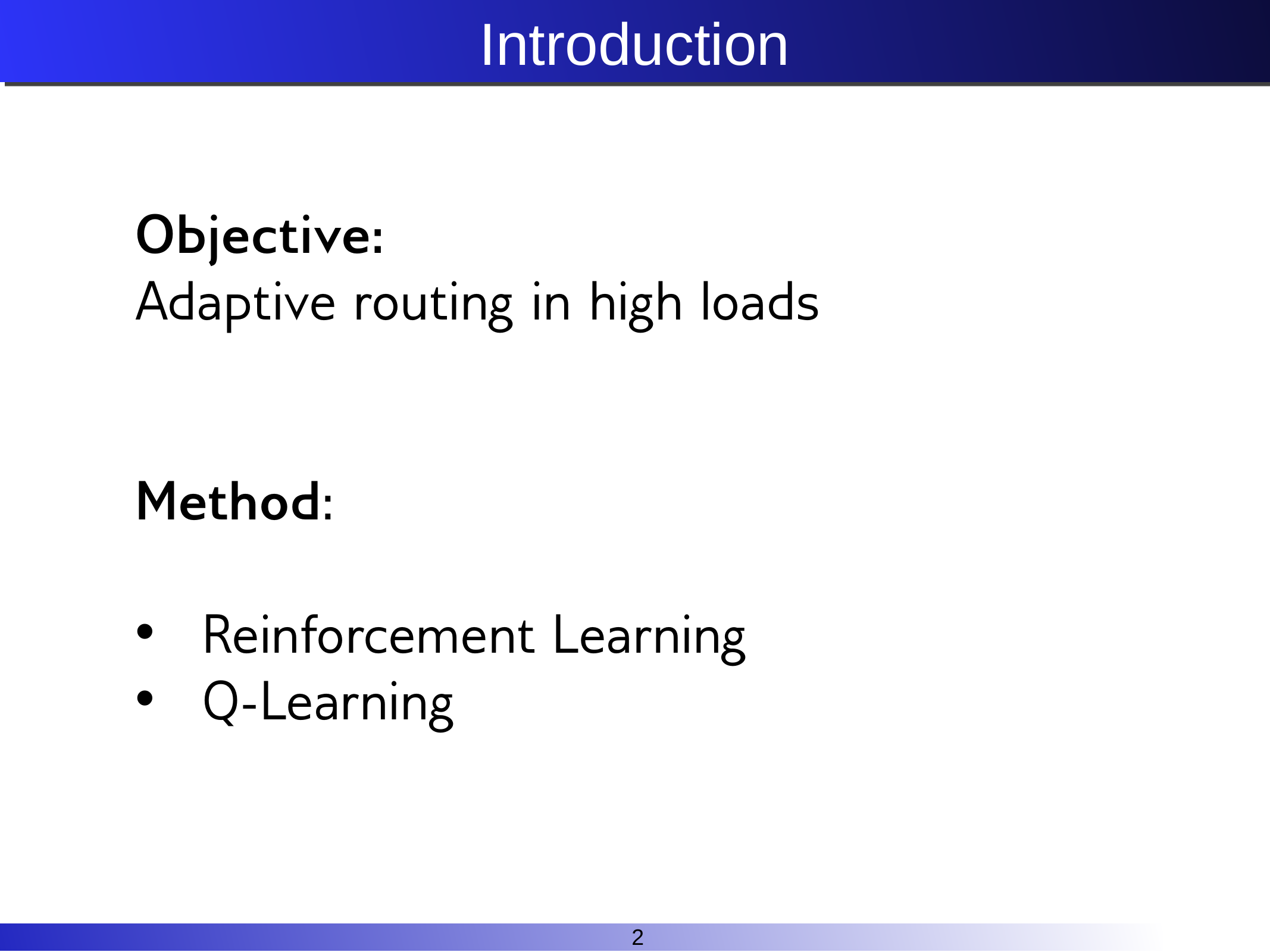

# Introduction
Objective:
Adaptive routing in high loads

Method:

Reinforcement Learning
Q-Learning

2